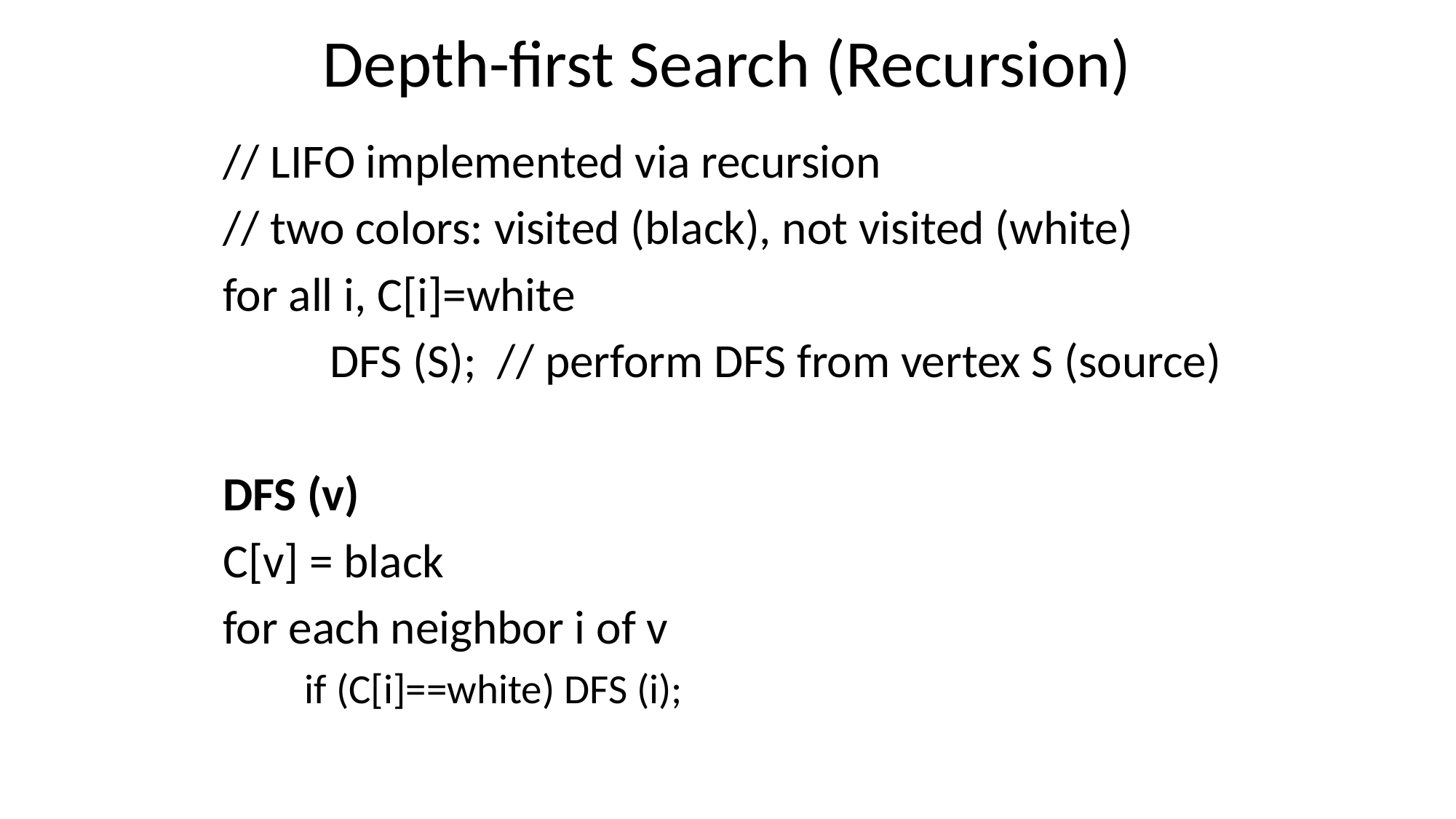

# Depth-first Search (Recursion)
// LIFO implemented via recursion
// two colors: visited (black), not visited (white)
for all i, C[i]=white
	DFS (S);  // perform DFS from vertex S (source)

DFS (v)
C[v] = black
for each neighbor i of v
   if (C[i]==white) DFS (i);